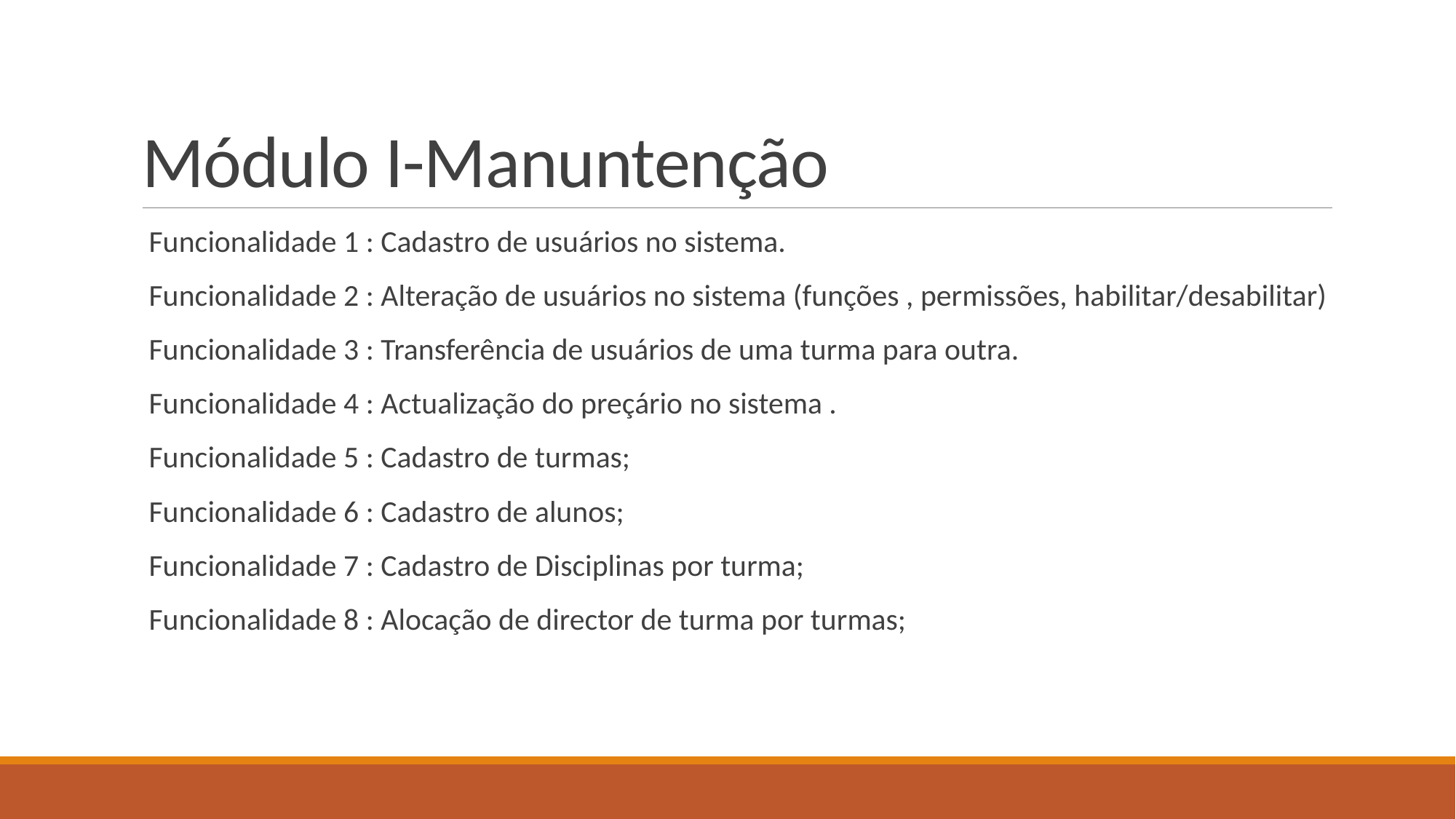

# Módulo I-Manuntenção
 Funcionalidade 1 : Cadastro de usuários no sistema.
 Funcionalidade 2 : Alteração de usuários no sistema (funções , permissões, habilitar/desabilitar)
 Funcionalidade 3 : Transferência de usuários de uma turma para outra.
 Funcionalidade 4 : Actualização do preçário no sistema .
 Funcionalidade 5 : Cadastro de turmas;
 Funcionalidade 6 : Cadastro de alunos;
 Funcionalidade 7 : Cadastro de Disciplinas por turma;
 Funcionalidade 8 : Alocação de director de turma por turmas;